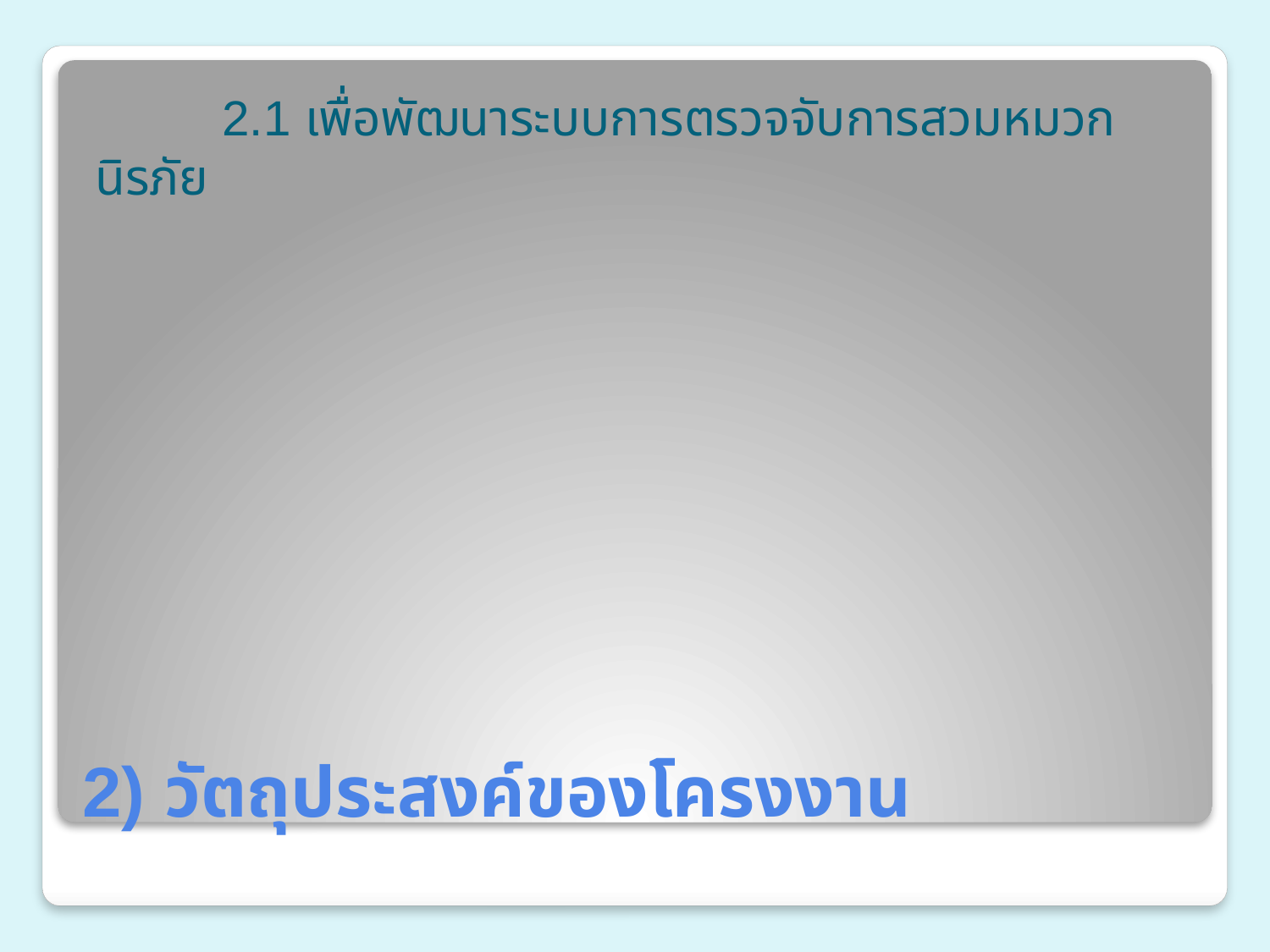

2.1 เพื่อพัฒนาระบบการตรวจจับการสวมหมวกนิรภัย
# 2) วัตถุประสงค์ของโครงงาน